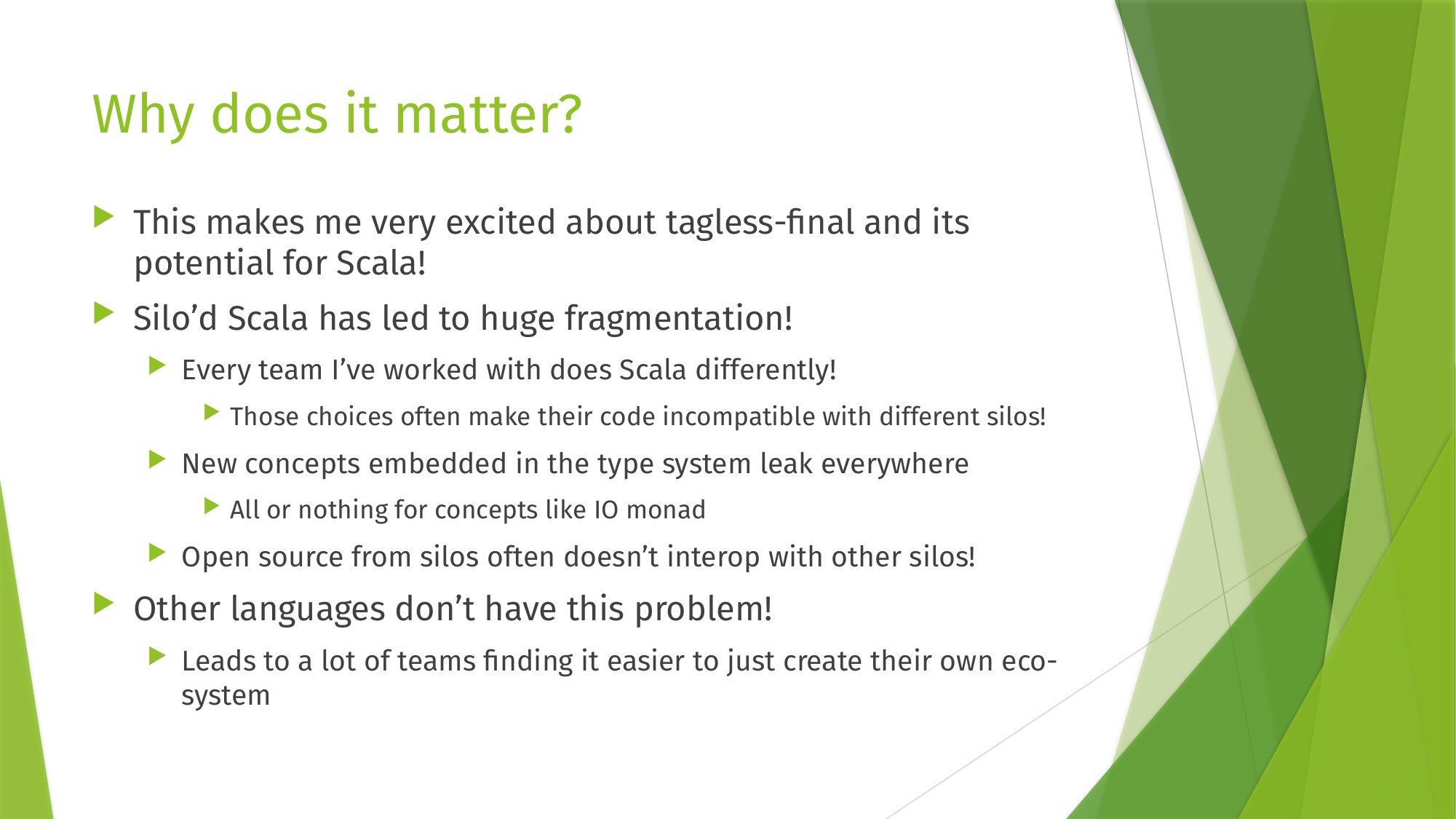

# Why does it matter?
This makes me very excited about tagless-final and its potential for Scala!
Silo’d Scala has led to huge fragmentation!
Every team I’ve worked with does Scala differently!
Those choices often make their code incompatible with different silos!
New concepts embedded in the type system leak everywhere
All or nothing for concepts like IO monad
Open source from silos often doesn’t interop with other silos!
Other languages don’t have this problem!
Leads to a lot of teams finding it easier to just create their own eco-system